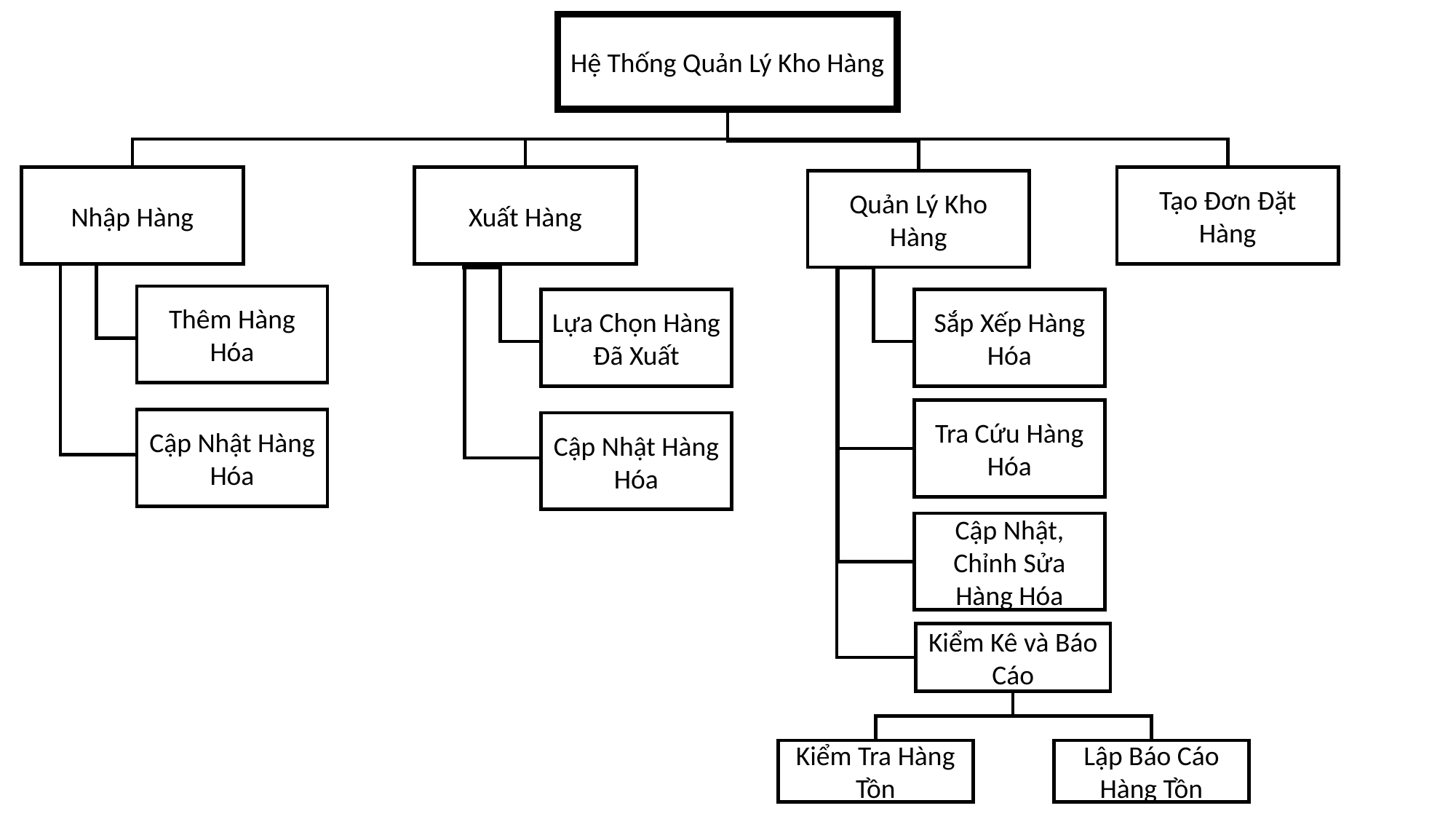

Hệ Thống Quản Lý Kho Hàng
Xuất Hàng
Tạo Đơn Đặt Hàng
Nhập Hàng
Quản Lý Kho Hàng
Thêm Hàng Hóa
Lựa Chọn Hàng Đã Xuất
Sắp Xếp Hàng Hóa
Tra Cứu Hàng Hóa
Cập Nhật Hàng Hóa
Cập Nhật Hàng Hóa
Cập Nhật, Chỉnh Sửa Hàng Hóa
Kiểm Kê và Báo Cáo
Kiểm Tra Hàng Tồn
Lập Báo Cáo Hàng Tồn